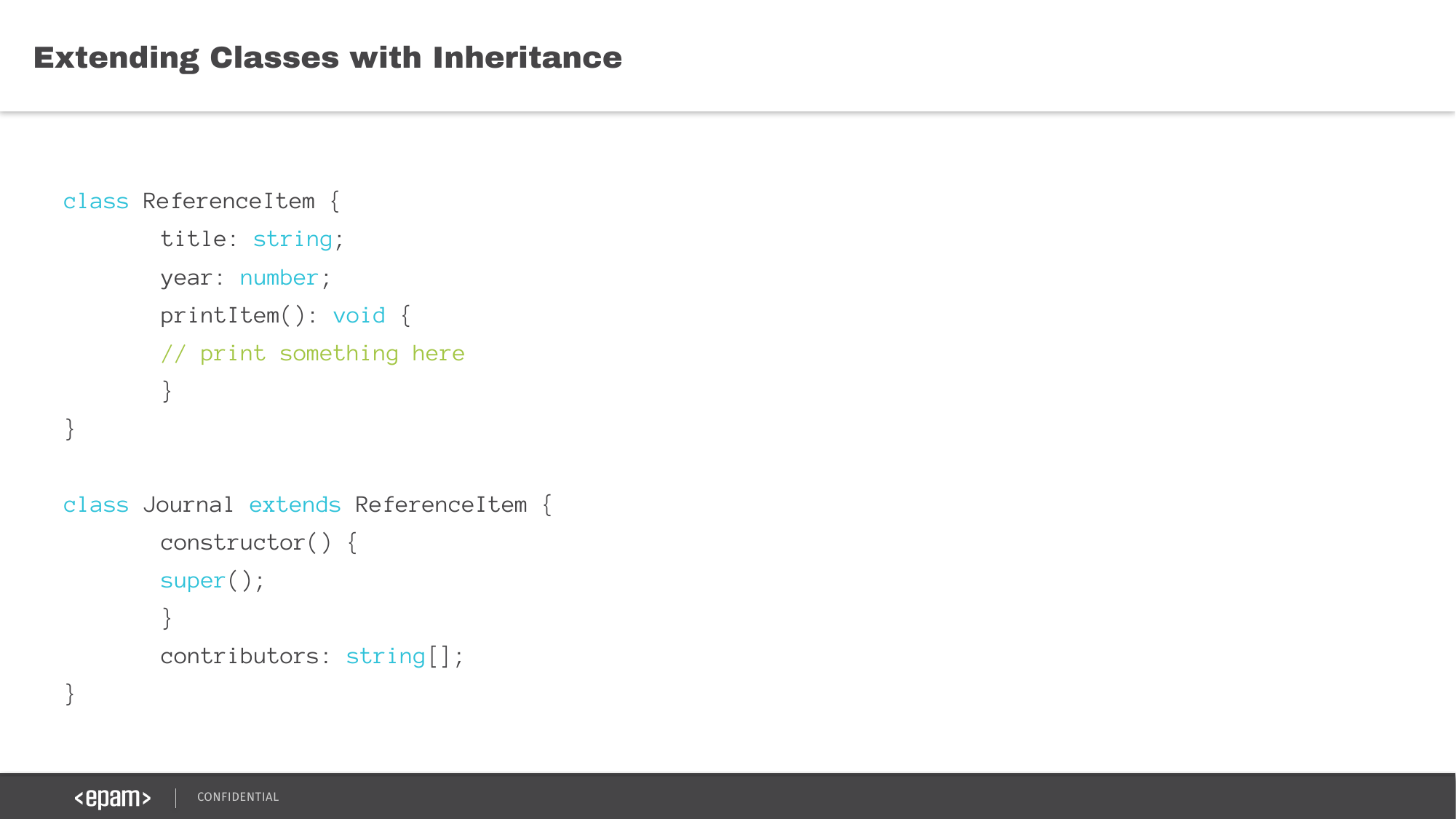

Extending Classes with Inheritance
class ReferenceItem {
	title: string;
	year: number;
	printItem(): void {
		// print something here
	}
}

class Journal extends ReferenceItem {
	constructor() {
		super();
	}
	contributors: string[];
}